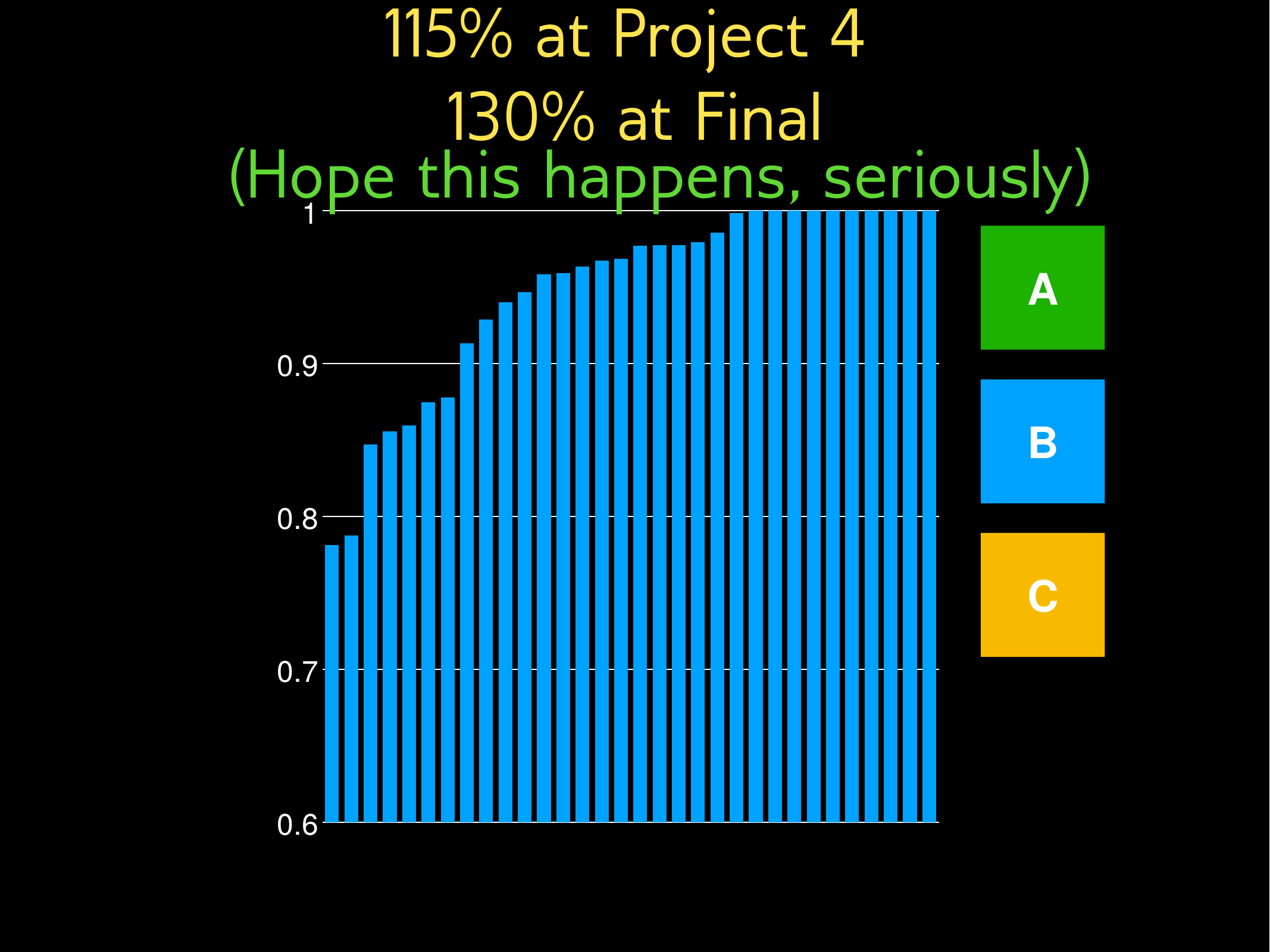

# 115% at Project 4
130% at Final
 (Hope this happens, seriously)

### Chart

| Category | Untitled 1 |
|---|---|
| Untitled 1 | 0.781294 |
| Untitled 2 | 0.787532 |
| Untitled 3 | 0.846967 |
| Untitled 4 | 0.855554 |
| Untitled 5 | 0.859595 |
| Untitled 6 | 0.874637 |
| Untitled 7 | 0.877759 |
| Untitled 8 | 0.913121 |
| Untitled 9 | 0.928813 |
| Untitled 10 | 0.940228 |
| Untitled 11 | 0.946535 |
| Untitled 12 | 0.958222 |
| Untitled 13 | 0.959066 |
| Untitled 14 | 0.963302 |
| Untitled 15 | 0.967422 |
| Untitled 16 | 0.968462 |
| Untitled 17 | 0.977096 |
| Untitled 18 | 0.977275 |
| Untitled 19 | 0.977282 |
| Untitled 20 | 0.979367 |
| Untitled 21 | 0.985466 |
| Untitled 22 | 0.998631 |
| Untitled 23 | 1.004465 |
| Untitled 24 | 1.01893 |
| Untitled 25 | 1.026352 |
| Untitled 26 | 1.028609 |
| Untitled 27 | 1.028999 |
| Untitled 28 | 1.029773 |
| Untitled 29 | 1.04193 |
| Untitled 30 | 1.078663 |
| Untitled 31 | 1.098023 |
| Untitled 32 | 1.11489 |
A
B
C